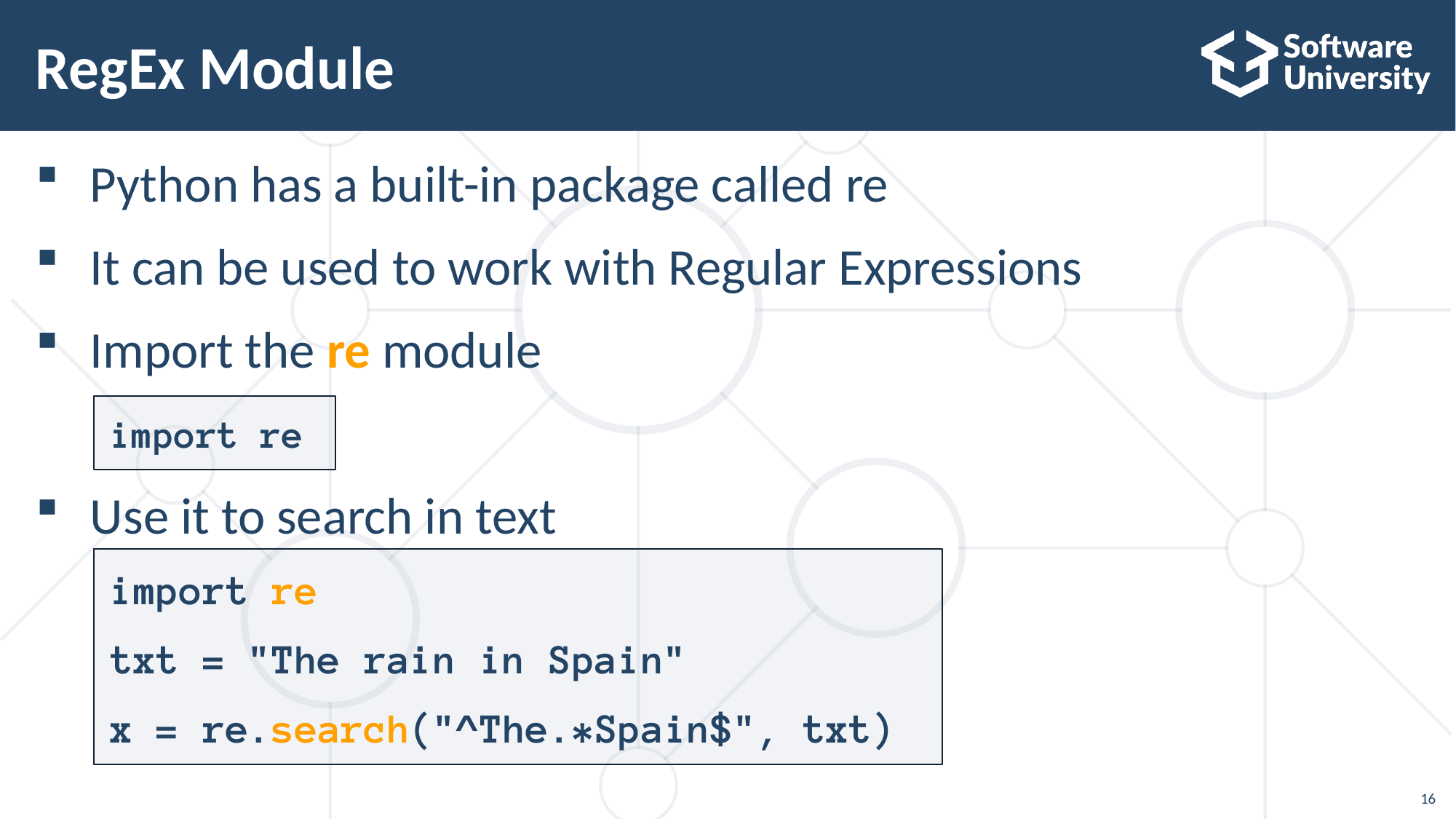

# RegEx Module
Python has a built-in package called re
It can be used to work with Regular Expressions
Import the re module

Use it to search in text
import re
import re
txt = "The rain in Spain"
x = re.search("^The.*Spain$", txt)
16